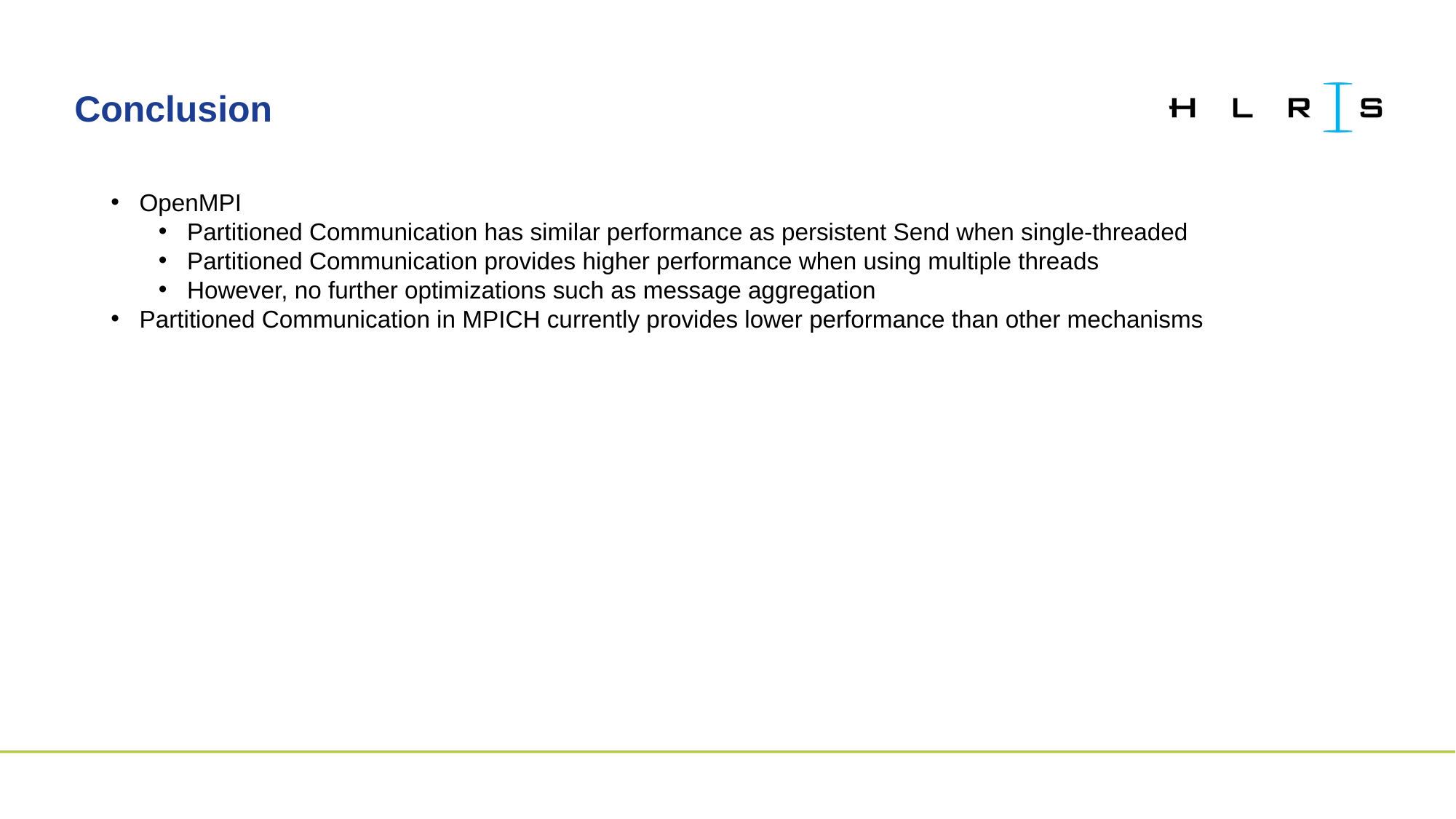

Conclusion

OpenMPI
Partitioned Communication has similar performance as persistent Send when single-threaded
Partitioned Communication provides higher performance when using multiple threads
However, no further optimizations such as message aggregation
Partitioned Communication in MPICH currently provides lower performance than other mechanisms